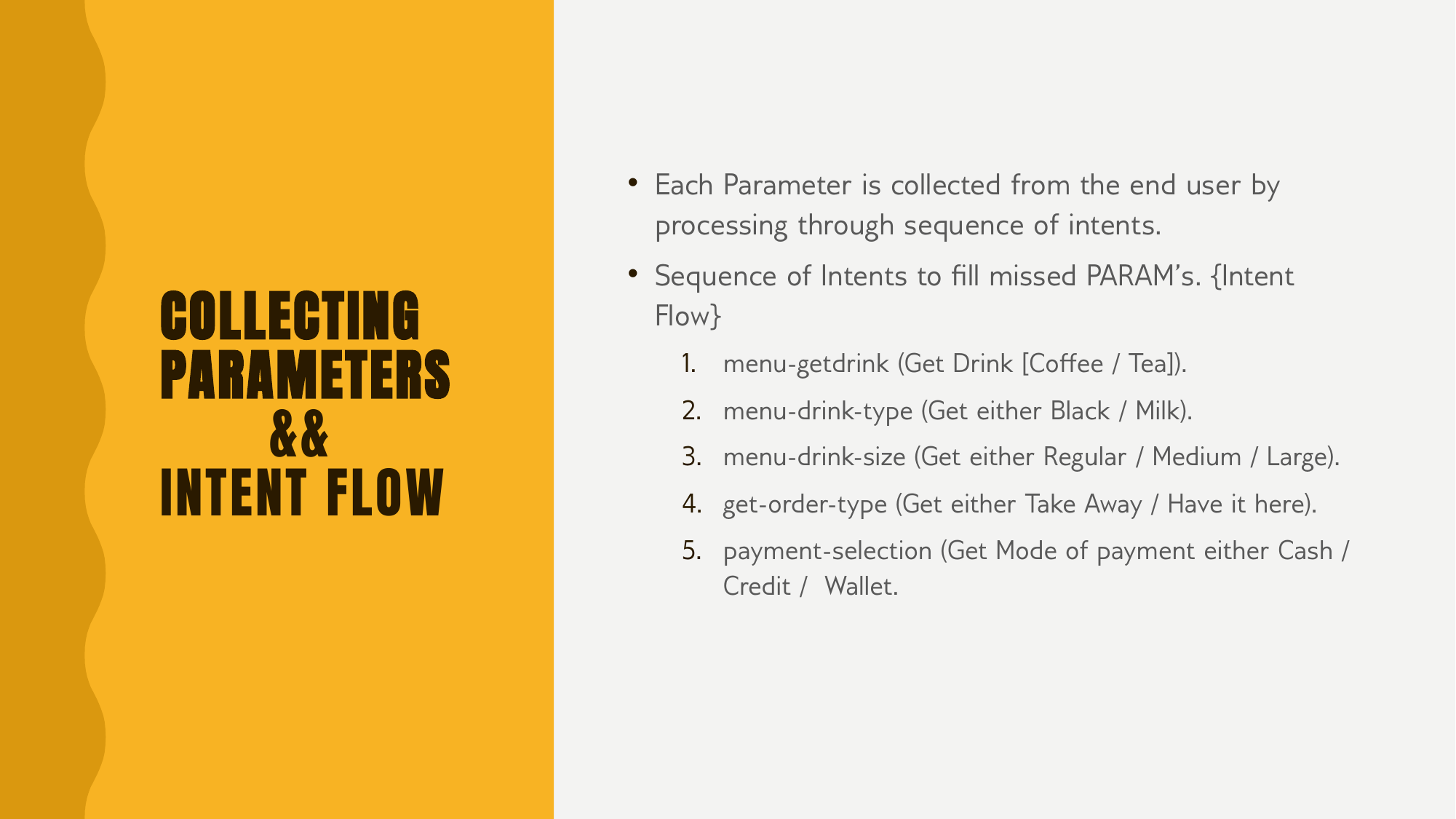

# Collecting Parameters 	&& Intent Flow
Each Parameter is collected from the end user by processing through sequence of intents.
Sequence of Intents to fill missed PARAM’s. {Intent Flow}
menu-getdrink (Get Drink [Coffee / Tea]).
menu-drink-type (Get either Black / Milk).
menu-drink-size (Get either Regular / Medium / Large).
get-order-type (Get either Take Away / Have it here).
payment-selection (Get Mode of payment either Cash / Credit /  Wallet.